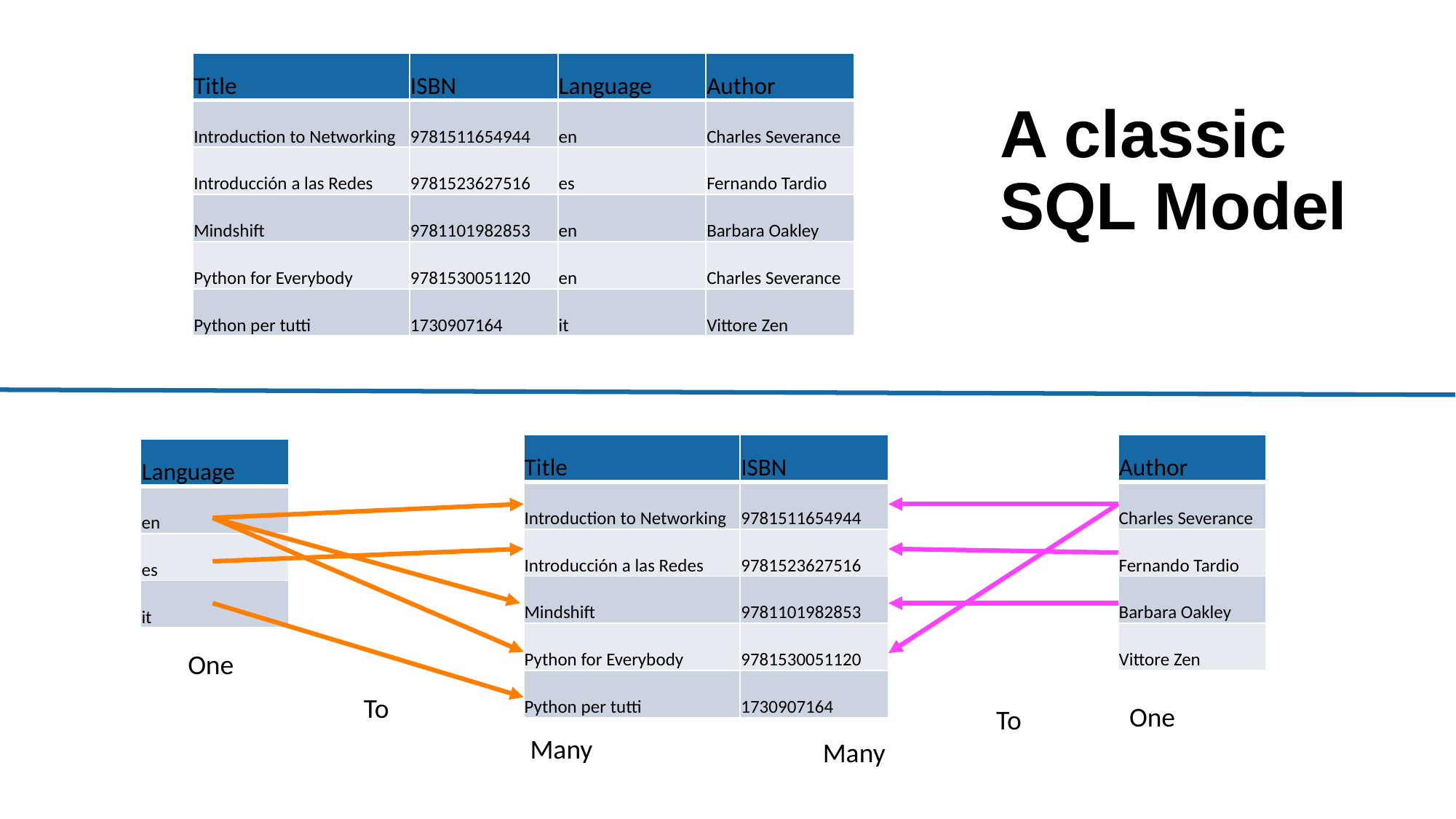

| Title | ISBN | Language | Author |
| --- | --- | --- | --- |
| Introduction to Networking | 9781511654944 | en | Charles Severance |
| Introducción a las Redes | 9781523627516 | es | Fernando Tardio |
| Mindshift | 9781101982853 | en | Barbara Oakley |
| Python for Everybody | 9781530051120 | en | Charles Severance |
| Python per tutti | 1730907164 | it | Vittore Zen |
# A classic SQL Model
| Title | ISBN |
| --- | --- |
| Introduction to Networking | 9781511654944 |
| Introducción a las Redes | 9781523627516 |
| Mindshift | 9781101982853 |
| Python for Everybody | 9781530051120 |
| Python per tutti | 1730907164 |
| Author |
| --- |
| Charles Severance |
| Fernando Tardio |
| Barbara Oakley |
| Vittore Zen |
| Language |
| --- |
| en |
| es |
| it |
One
To
One
To
Many
Many